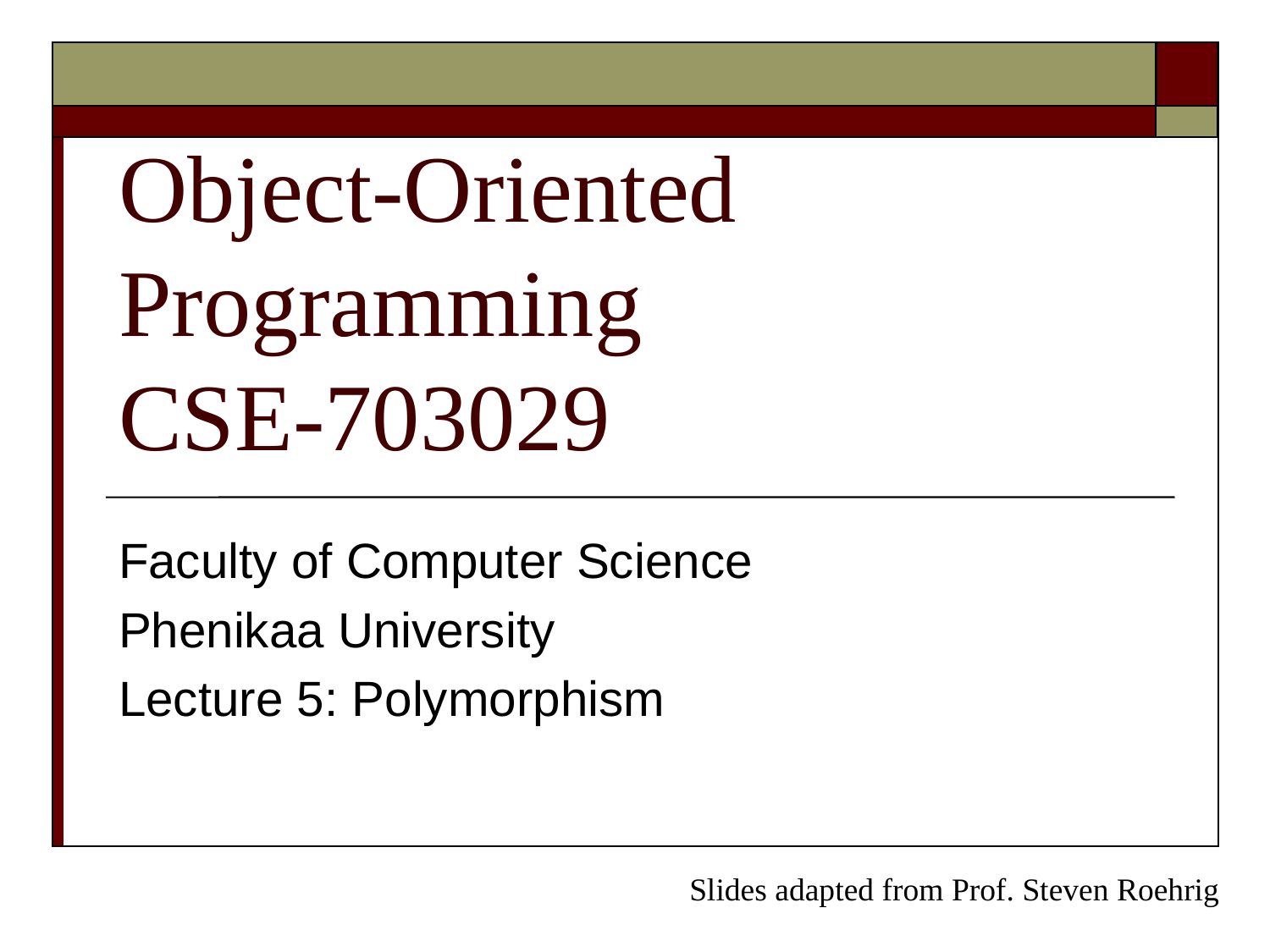

# Object-Oriented Programming CSE-703029
Faculty of Computer Science
Phenikaa University
Lecture 5: Polymorphism
Slides adapted from Prof. Steven Roehrig